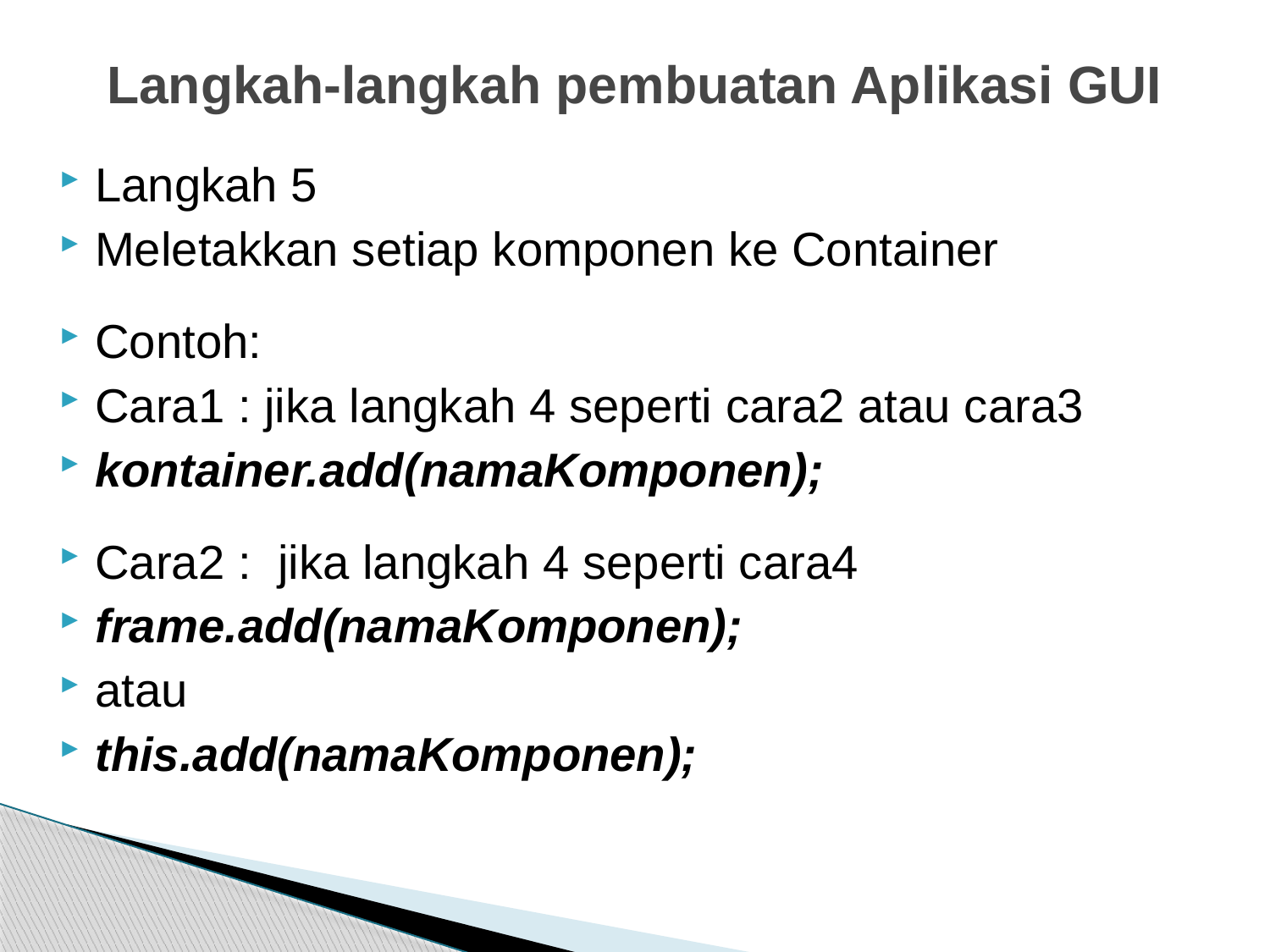

# Langkah-langkah pembuatan Aplikasi GUI
Langkah 5
Meletakkan setiap komponen ke Container

Contoh:
Cara1 : jika langkah 4 seperti cara2 atau cara3
kontainer.add(namaKomponen);

Cara2 :  jika langkah 4 seperti cara4
frame.add(namaKomponen);
atau
this.add(namaKomponen);